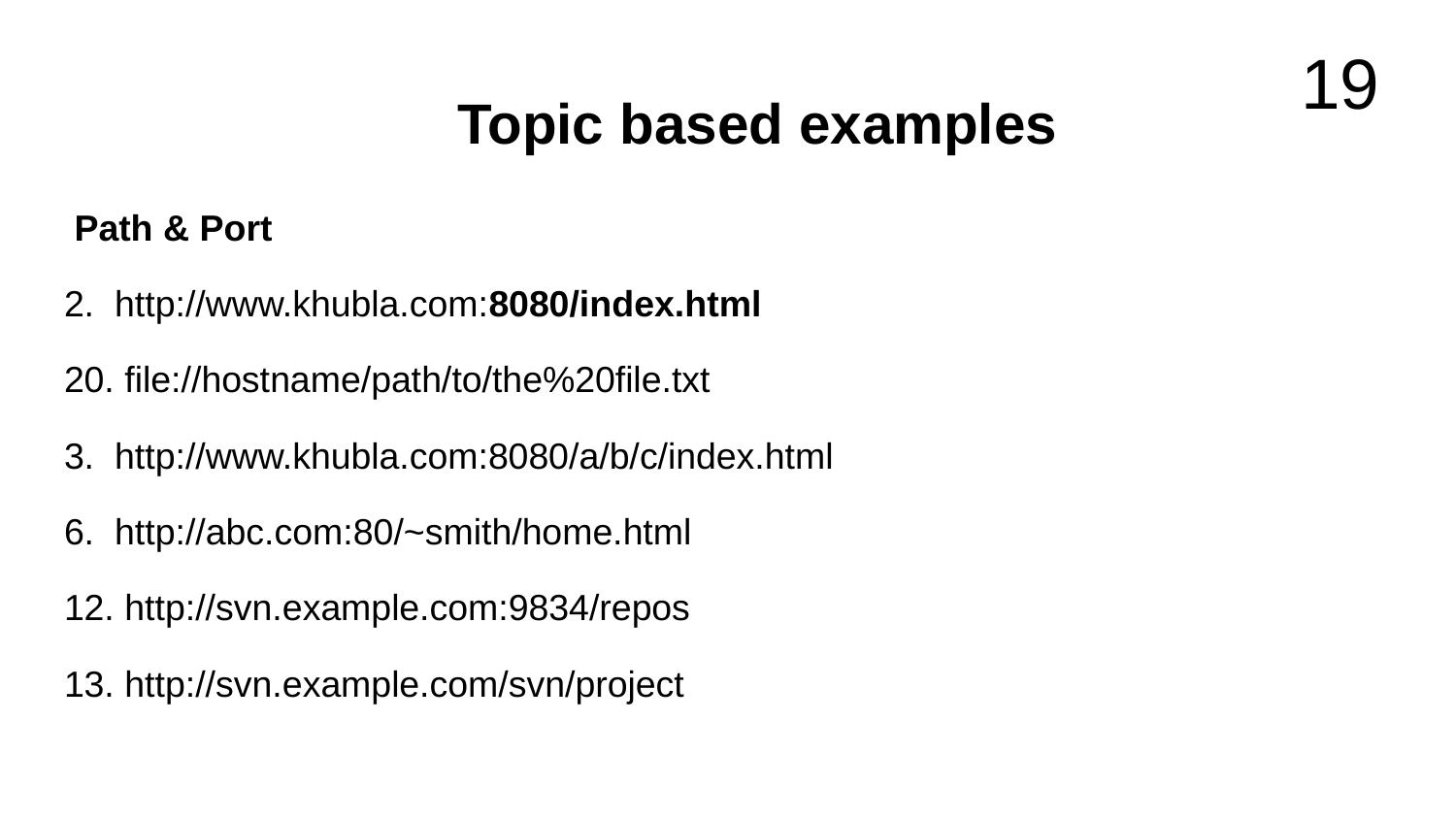

19
# Topic based examples
 Path & Port
2.  http://www.khubla.com:8080/index.html
20. file://hostname/path/to/the%20file.txt
3.  http://www.khubla.com:8080/a/b/c/index.html
6.  http://abc.com:80/~smith/home.html
12. http://svn.example.com:9834/repos
13. http://svn.example.com/svn/project